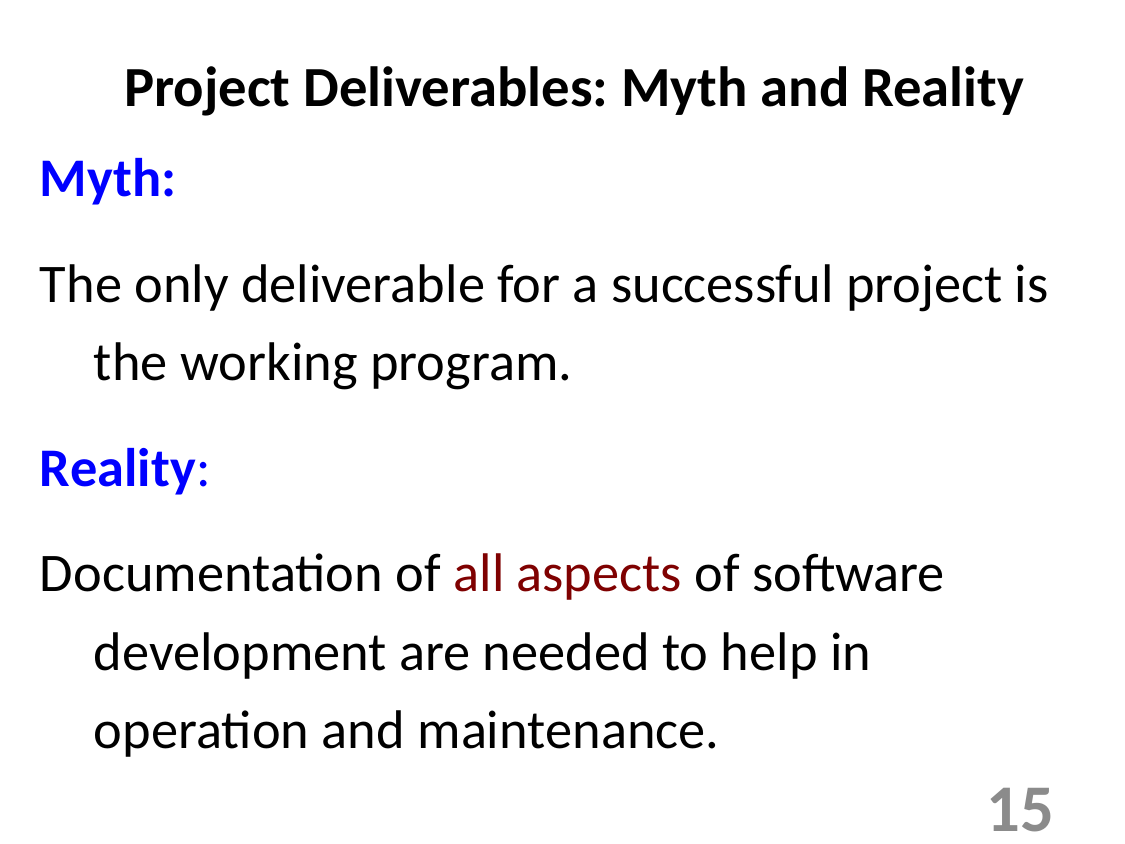

Project Deliverables: Myth and Reality
Myth:
The only deliverable for a successful project is the working program.
Reality:
Documentation of all aspects of software development are needed to help in operation and maintenance.
15